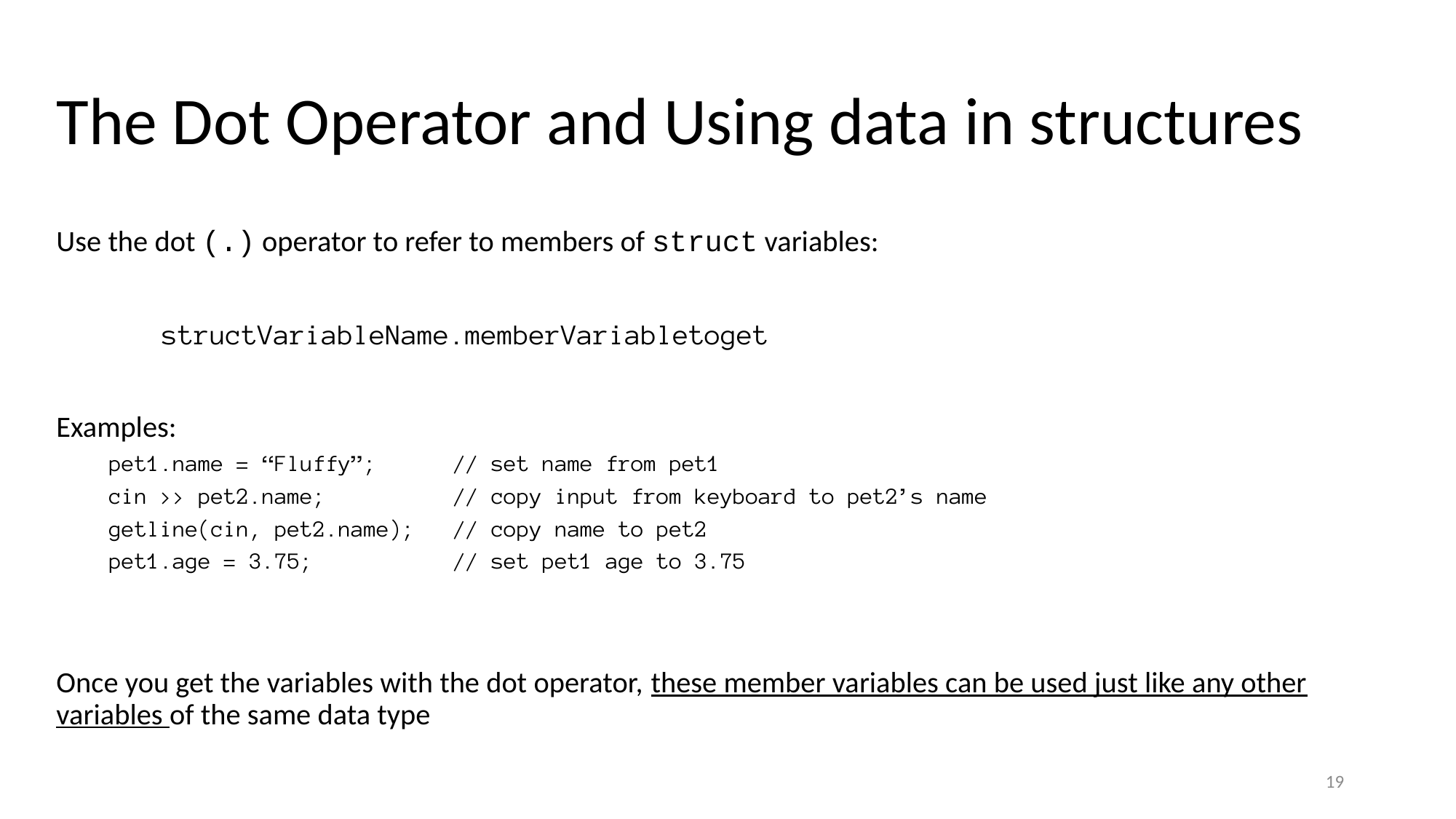

# The Dot Operator and Using data in structures
Use the dot (.) operator to refer to members of struct variables:

		structVariableName.memberVariabletoget

Examples:
pet1.name = “Fluffy”;  	// set name from pet1
cin >> pet2.name;   		// copy input from keyboard to pet2’s name
getline(cin, pet2.name);	// copy name to pet2
pet1.age = 3.75;     	// set pet1 age to 3.75

Once you get the variables with the dot operator, these member variables can be used just like any other variables of the same data type
19